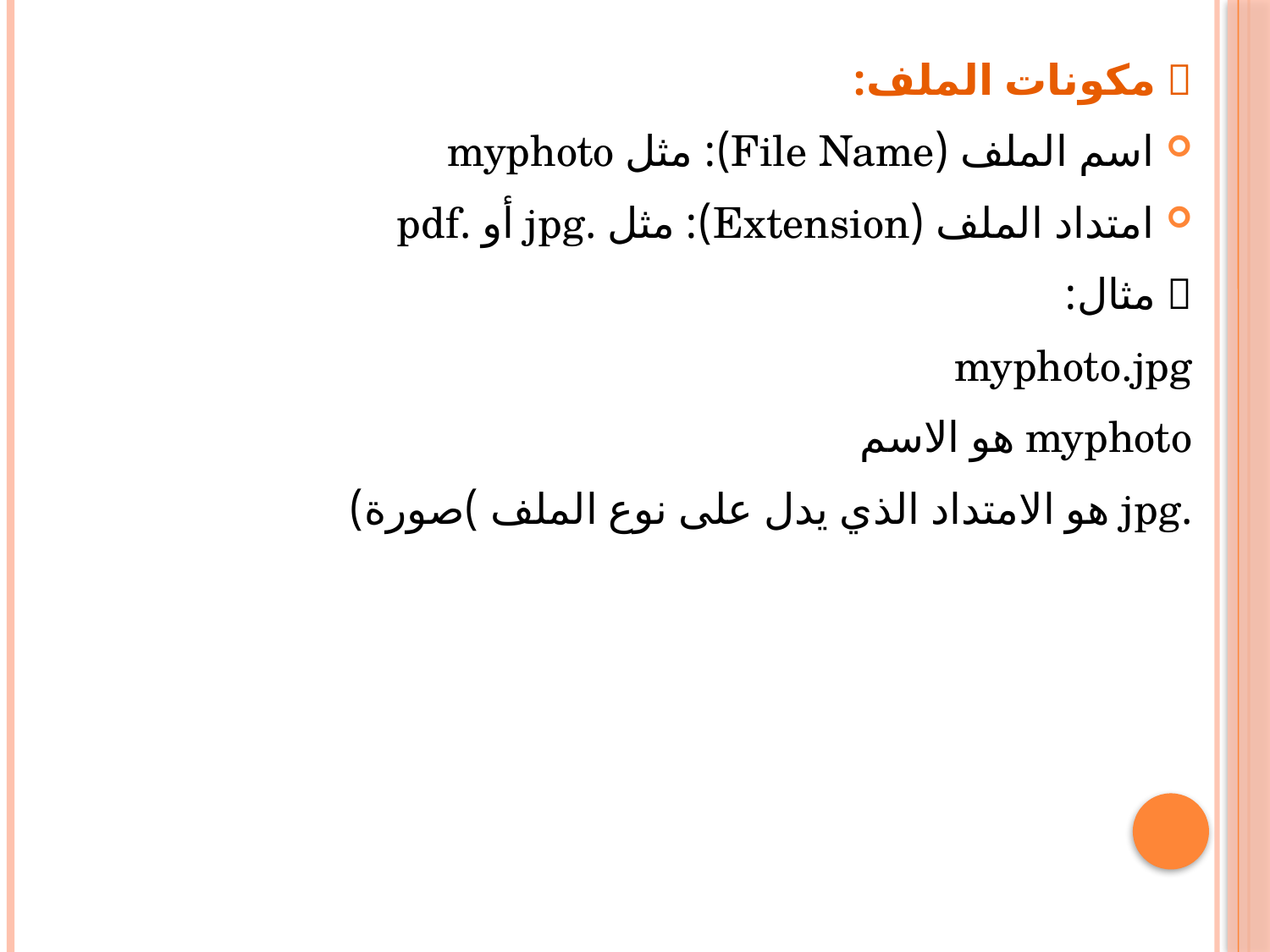

🔹 مكونات الملف:
اسم الملف (File Name): مثل myphoto
امتداد الملف (Extension): مثل .jpg أو .pdf
📌 مثال:
myphoto.jpg
myphoto هو الاسم
.jpg هو الامتداد الذي يدل على نوع الملف )صورة)

#